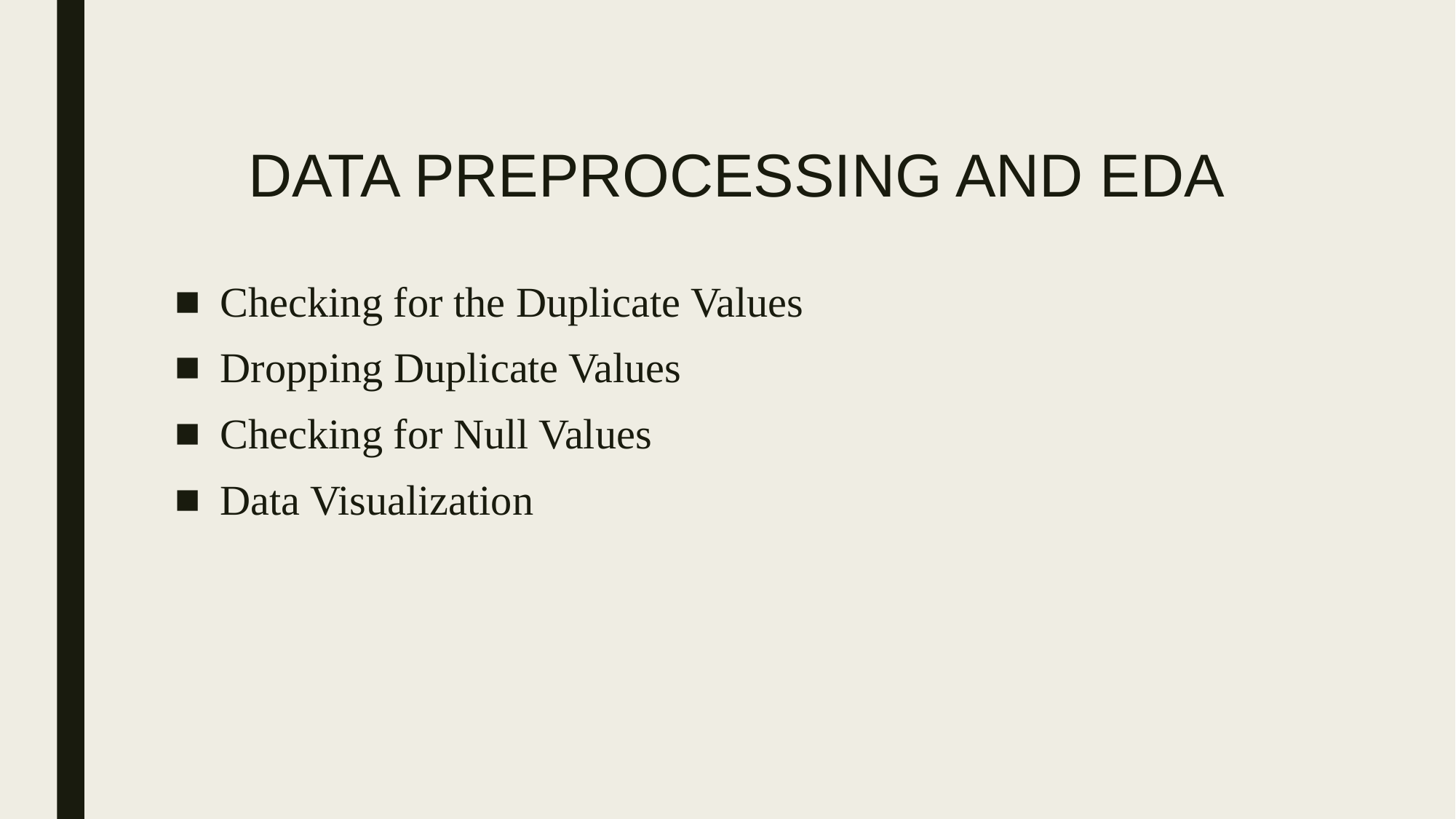

# DATA PREPROCESSING AND EDA
Checking for the Duplicate Values
Dropping Duplicate Values
Checking for Null Values
Data Visualization